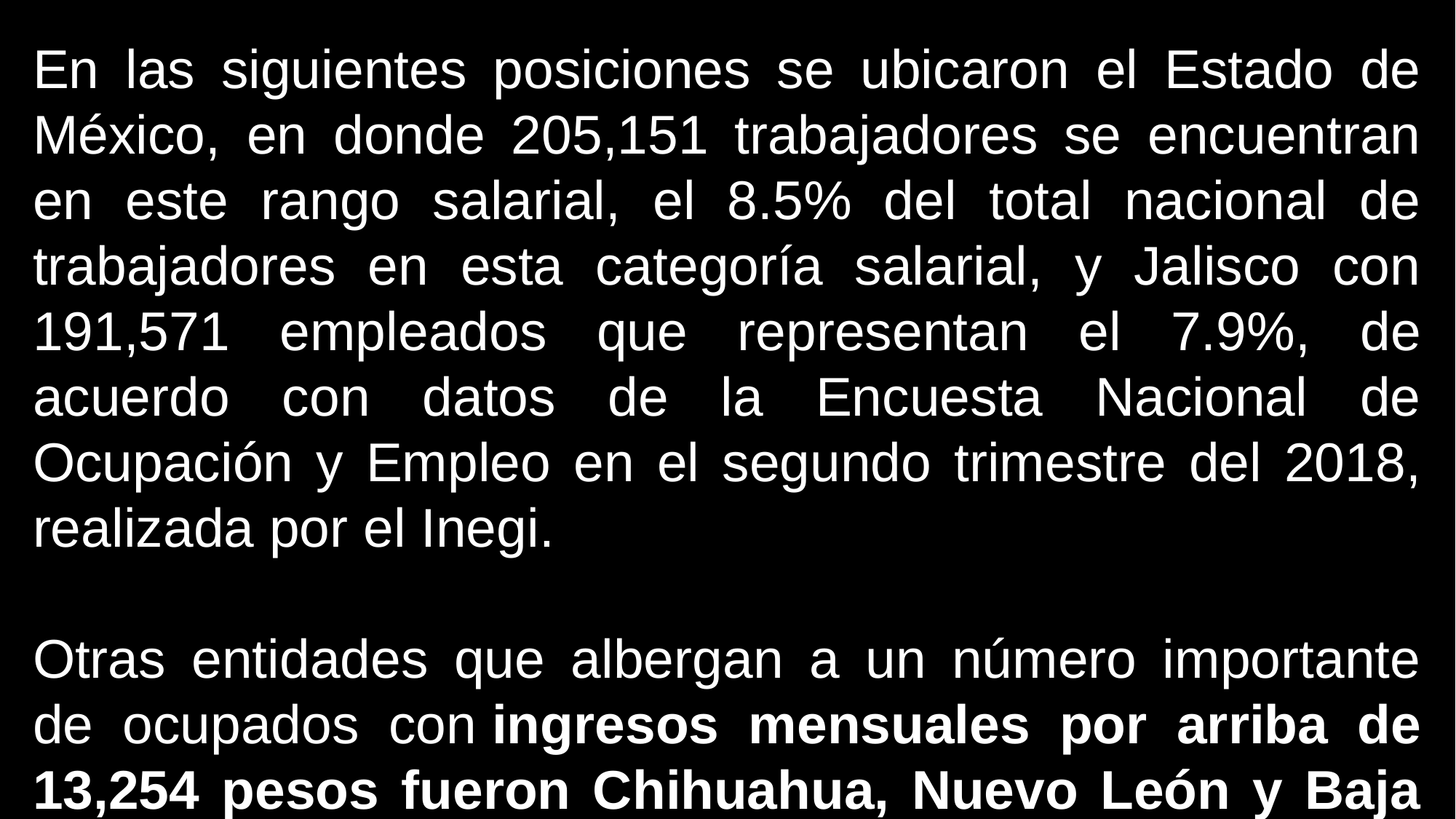

En las siguientes posiciones se ubicaron el Estado de México, en donde 205,151 trabajadores se encuentran en este rango salarial, el 8.5% del total nacional de trabajadores en esta categoría salarial, y Jalisco con 191,571 empleados que representan el 7.9%, de acuerdo con datos de la Encuesta Nacional de Ocupación y Empleo en el segundo trimestre del 2018, realizada por el Inegi.

Otras entidades que albergan a un número importante de ocupados con ingresos mensuales por arriba de 13,254 pesos fueron Chihuahua, Nuevo León y Baja California, juntos sumaron 406,457 trabajadores en esa categoría salarial, que fue el 16% de los registrados en todo el país.